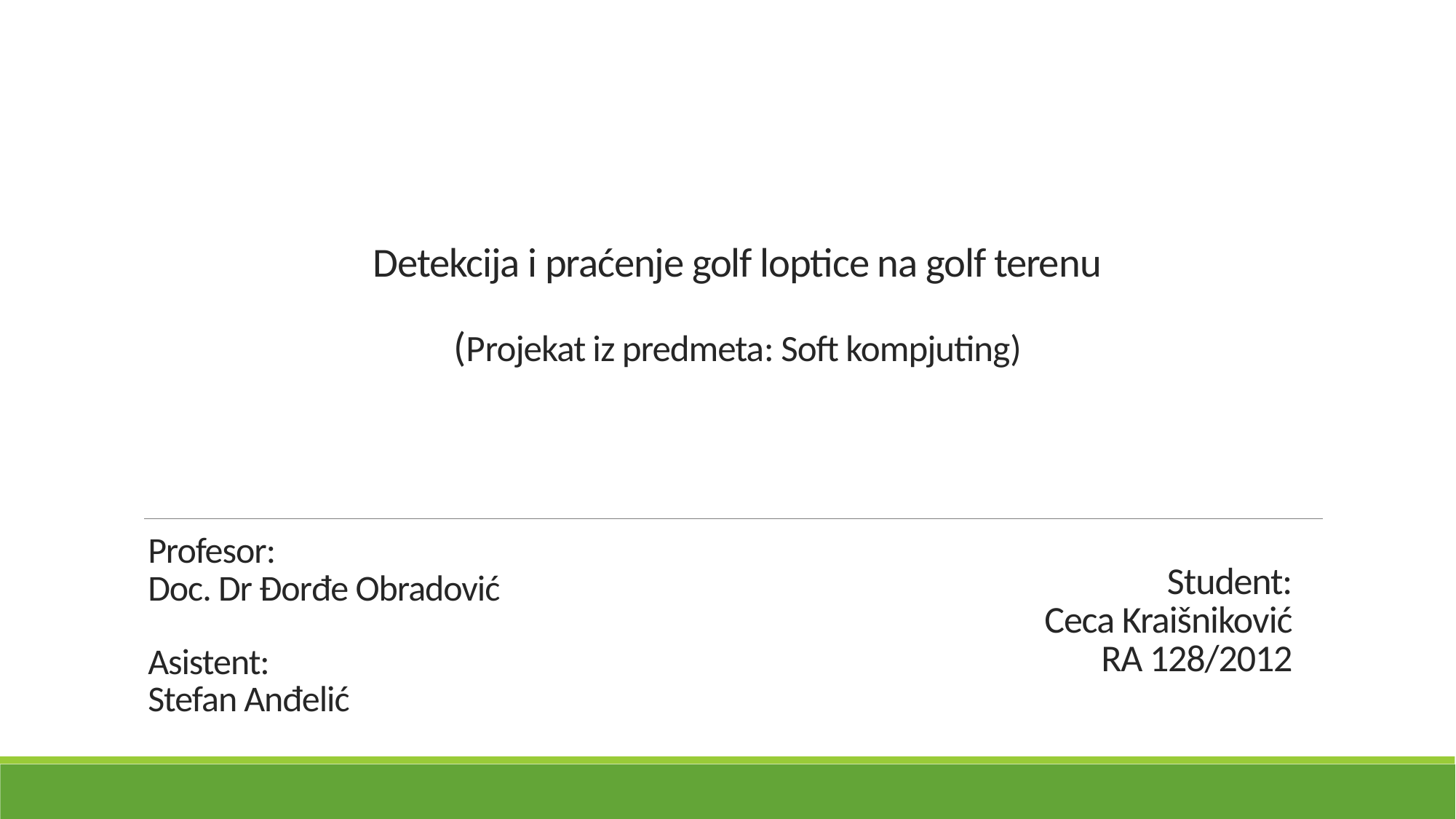

# Detekcija i praćenje golf loptice na golf terenu (Projekat iz predmeta: Soft kompjuting)
Profesor:
Doc. Dr Đorđe Obradović

Asistent:
Stefan Anđelić
Student:
Ceca Kraišniković
RA 128/2012